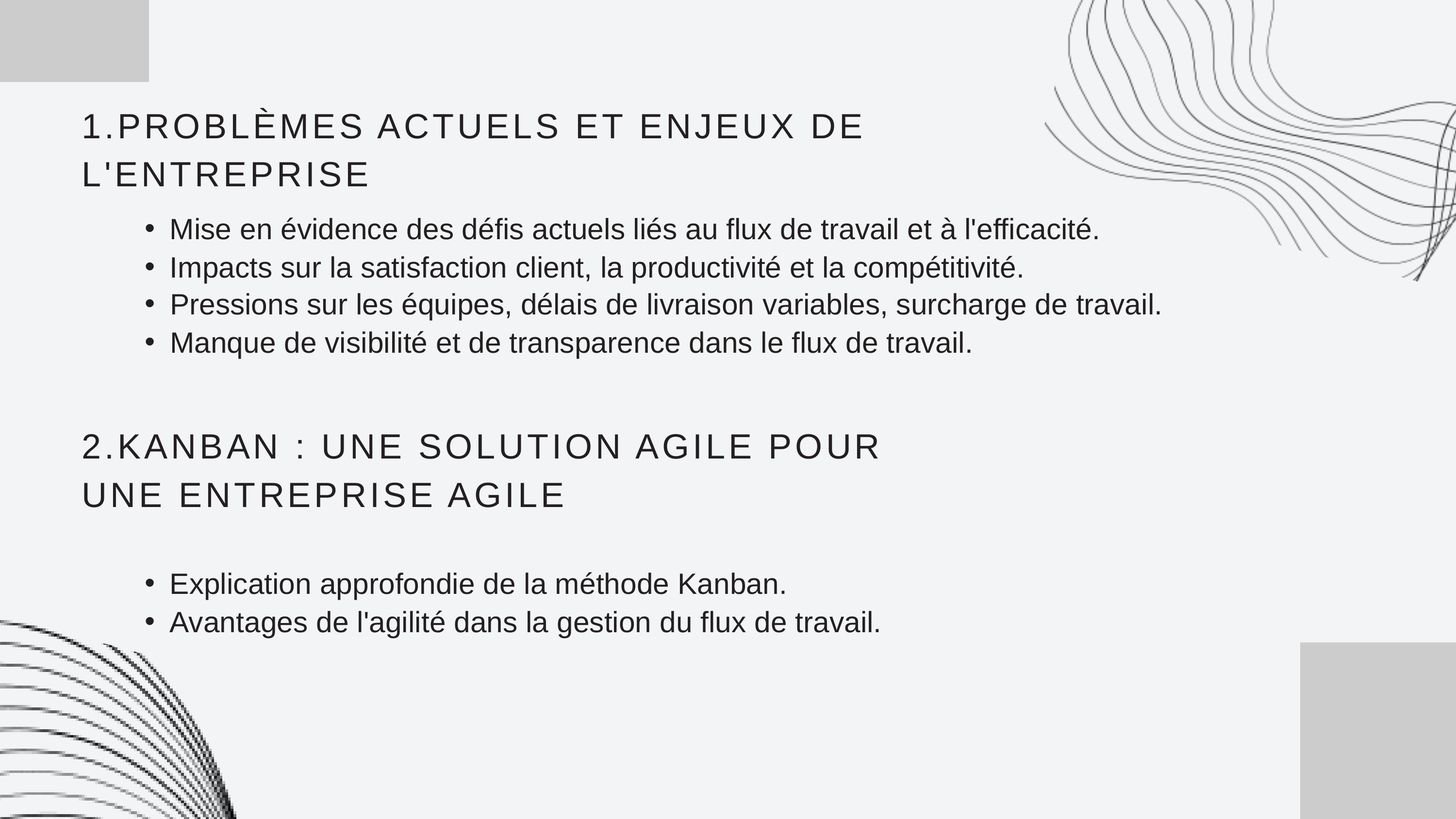

1.PROBLÈMES ACTUELS ET ENJEUX DE L'ENTREPRISE
Mise en évidence des défis actuels liés au flux de travail et à l'efficacité.
Impacts sur la satisfaction client, la productivité et la compétitivité.
Pressions sur les équipes, délais de livraison variables, surcharge de travail.
Manque de visibilité et de transparence dans le flux de travail.
2.KANBAN : UNE SOLUTION AGILE POUR UNE ENTREPRISE AGILE
Explication approfondie de la méthode Kanban.
Avantages de l'agilité dans la gestion du flux de travail.